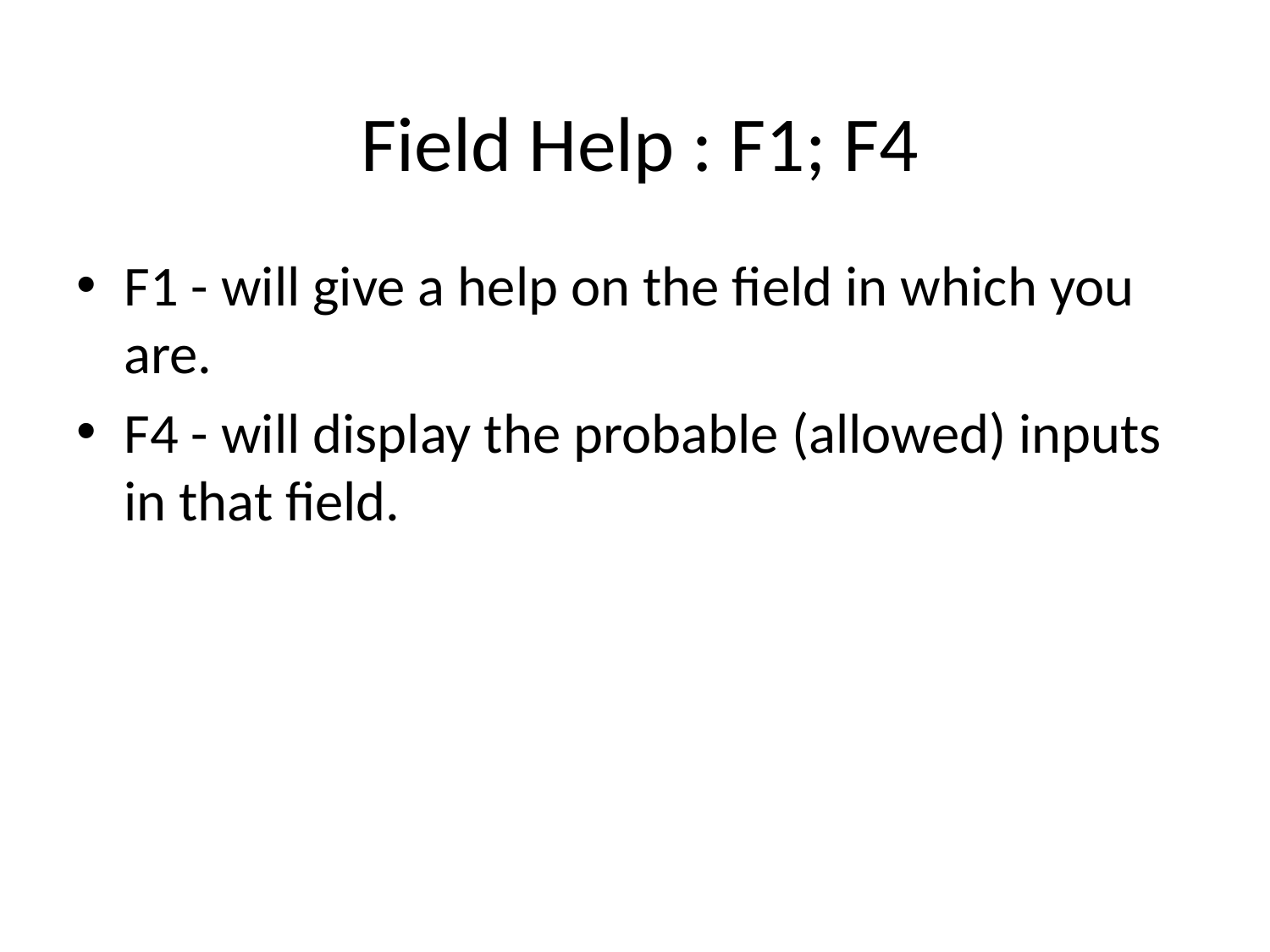

# Field Help : F1; F4
F1 - will give a help on the field in which you are.
F4 - will display the probable (allowed) inputs in that field.